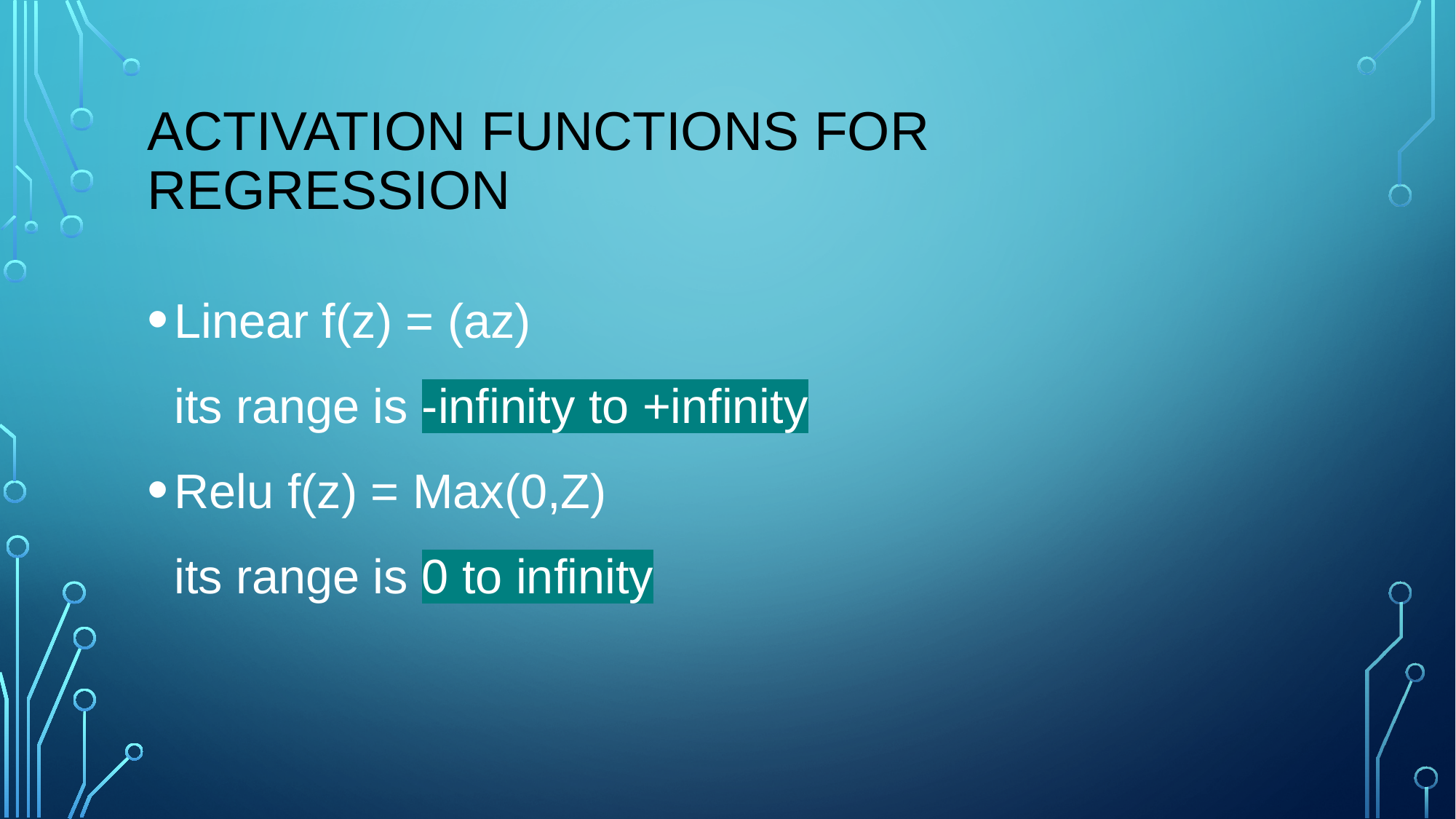

# ACTIVATION FUNCTIONS FOR REGRESSION
Linear f(z) = (az)
  its range is -infinity to +infinity
Relu f(z) = Max(0,Z)
  its range is 0 to infinity